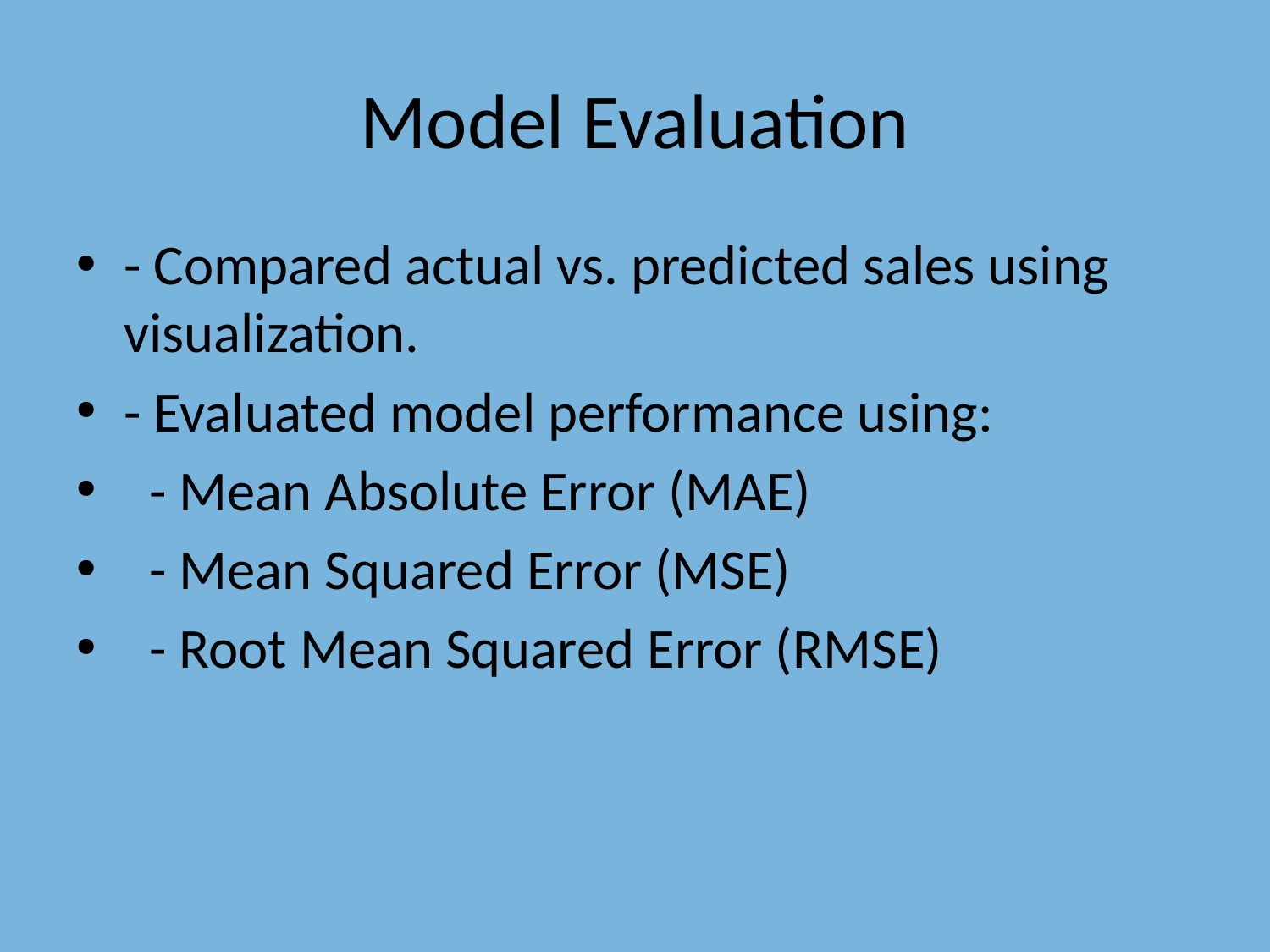

# Model Evaluation
- Compared actual vs. predicted sales using visualization.
- Evaluated model performance using:
  - Mean Absolute Error (MAE)
  - Mean Squared Error (MSE)
  - Root Mean Squared Error (RMSE)